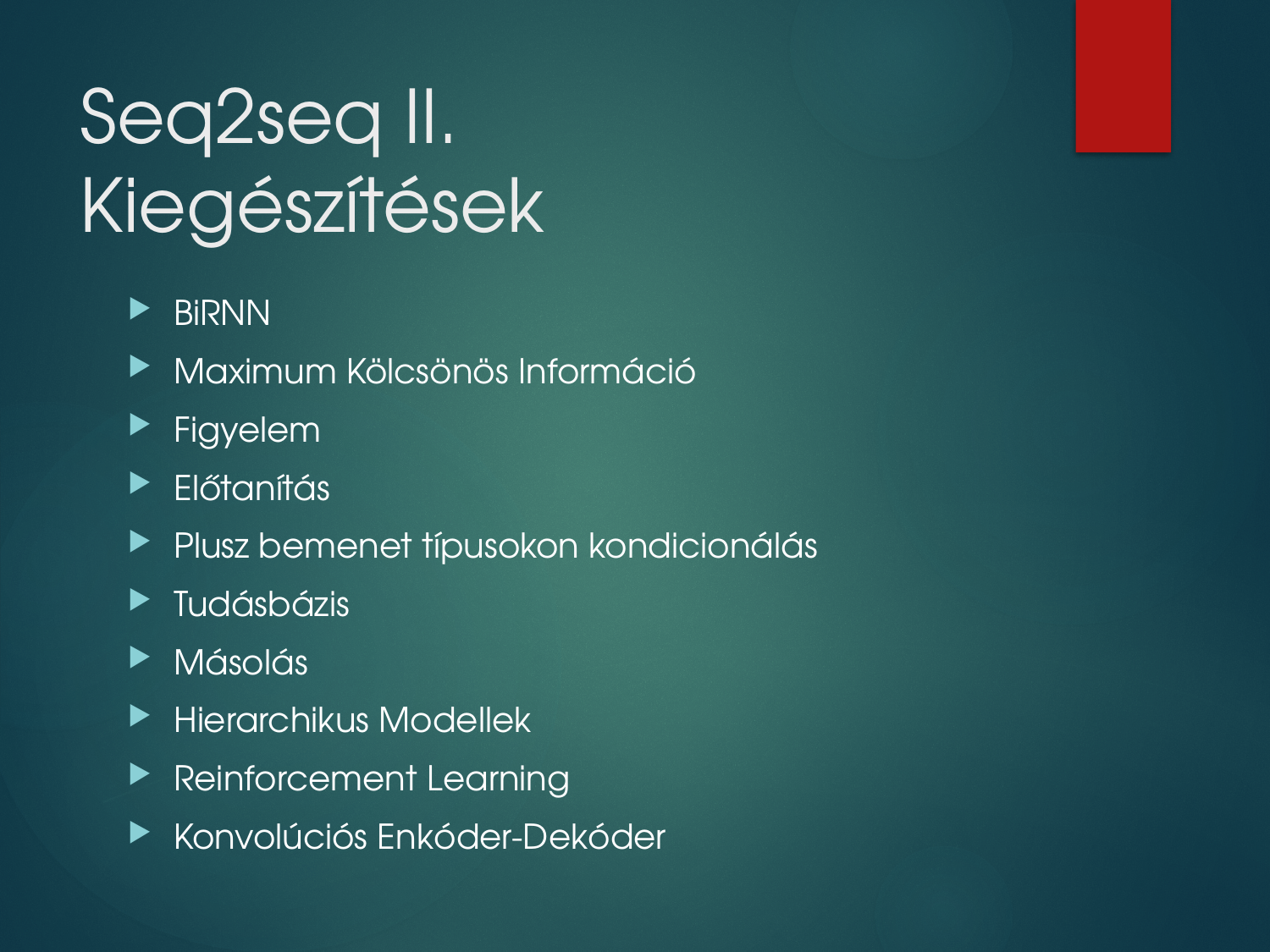

# Seq2seq II. Kiegészítések
BiRNN
Maximum Kölcsönös Információ
Figyelem
Előtanítás
Plusz bemenet típusokon kondicionálás
Tudásbázis
Másolás
Hierarchikus Modellek
Reinforcement Learning
Konvolúciós Enkóder-Dekóder